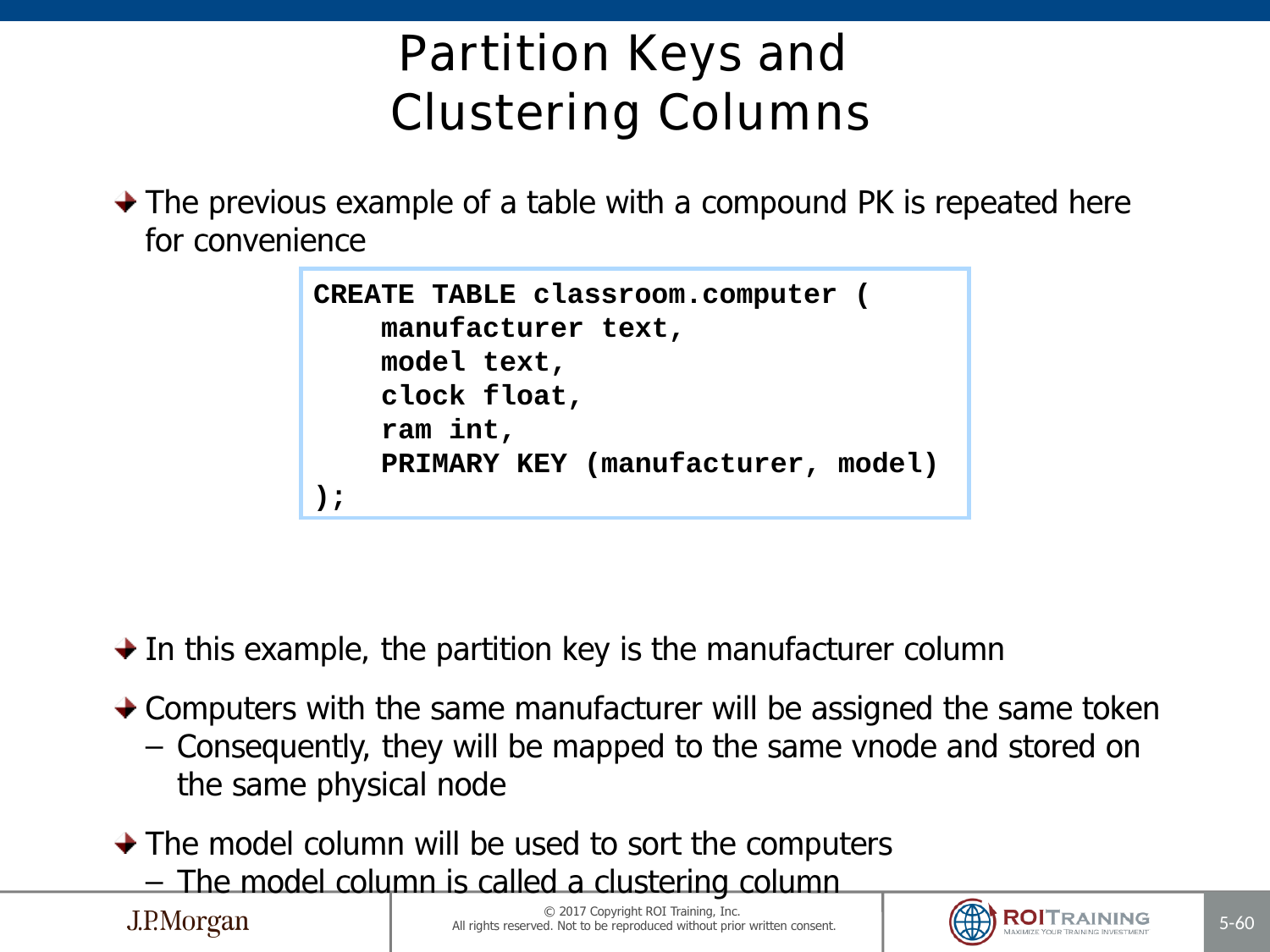

# Partition Keys and Clustering Columns
The previous example of a table with a compound PK is repeated here for convenience

In this example, the partition key is the manufacturer column
Computers with the same manufacturer will be assigned the same token
Consequently, they will be mapped to the same vnode and stored on the same physical node
The model column will be used to sort the computers
The model column is called a clustering column
CREATE TABLE classroom.computer (
    manufacturer text,
    model text,
    clock float,
    ram int,
    PRIMARY KEY (manufacturer, model)
);